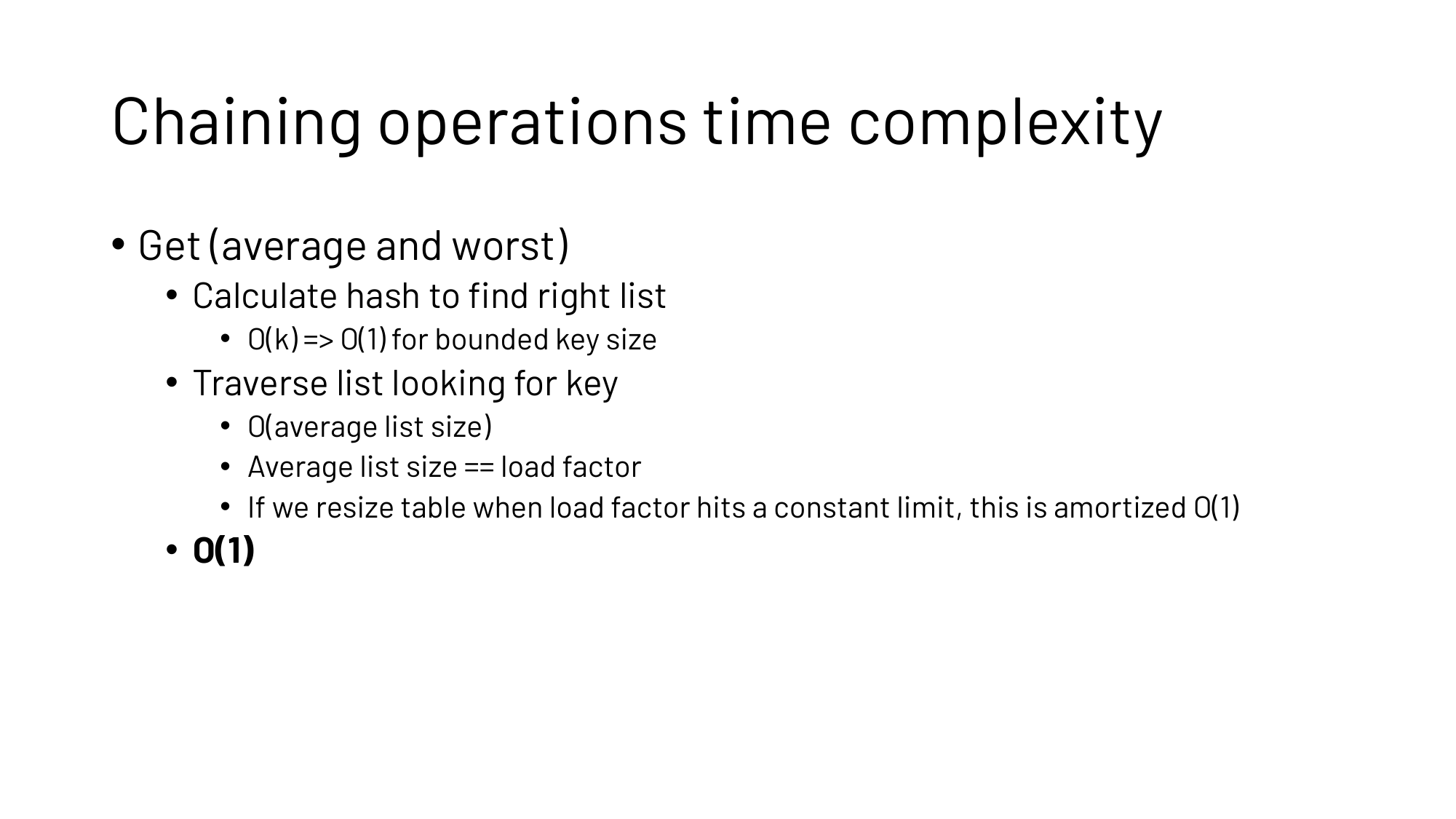

# Chaining operations time complexity
Get (average and worst)
Calculate hash to find right list
O(k) => O(1) for bounded key size
Traverse list looking for key
O(average list size)
Average list size == load factor
If we resize table when load factor hits a constant limit, this is amortized O(1)
O(1)